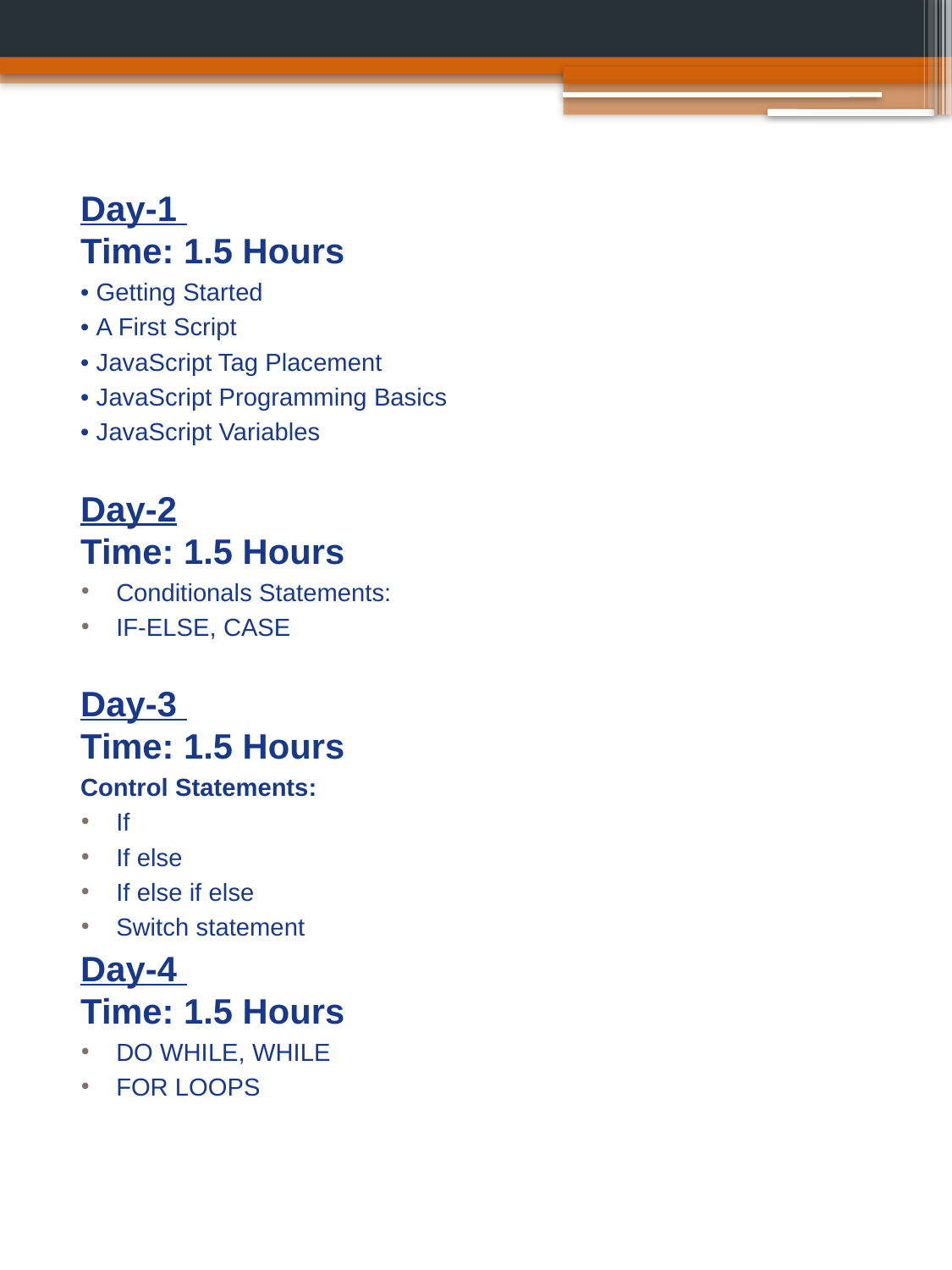

Day-1
Time: 1.5 Hours
• Getting Started
• A First Script
• JavaScript Tag Placement
• JavaScript Programming Basics
• JavaScript Variables

Day-2
Time: 1.5 Hours
Conditionals Statements:
IF-ELSE, CASE

Day-3
Time: 1.5 Hours
Control Statements:
If
If else
If else if else
Switch statement
Day-4
Time: 1.5 Hours
DO WHILE, WHILE
FOR LOOPS